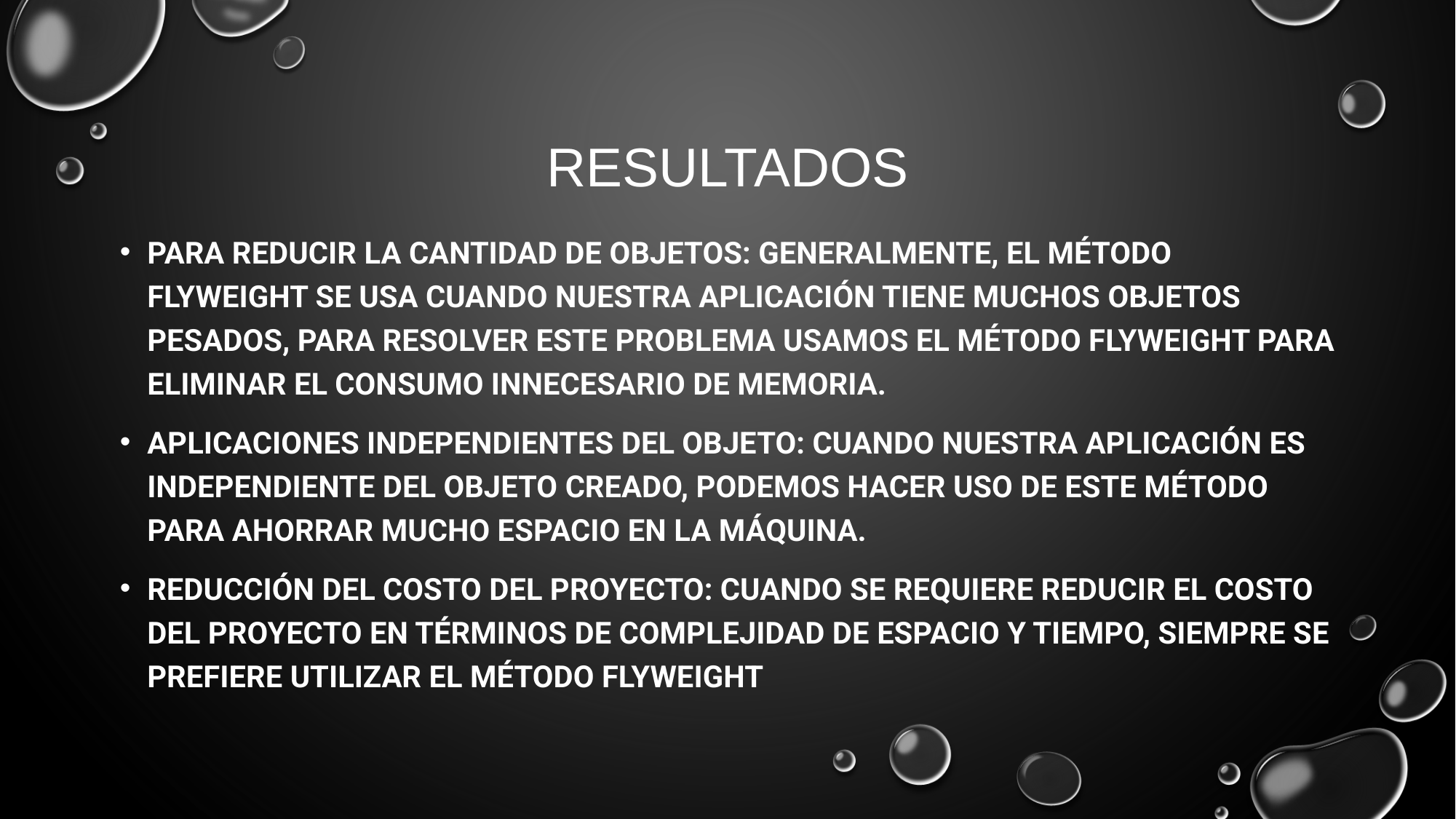

# Resultados
Para reducir la cantidad de objetos: Generalmente, el método Flyweight se usa cuando nuestra aplicación tiene muchos objetos pesados, para resolver este problema usamos el método Flyweight para eliminar el consumo innecesario de memoria.
Aplicaciones independientes del objeto: cuando nuestra aplicación es independiente del objeto creado, podemos hacer uso de este método para ahorrar mucho espacio en la máquina.
Reducción del costo del proyecto: cuando se requiere reducir el costo del proyecto en términos de complejidad de espacio y tiempo, siempre se prefiere utilizar el método Flyweight